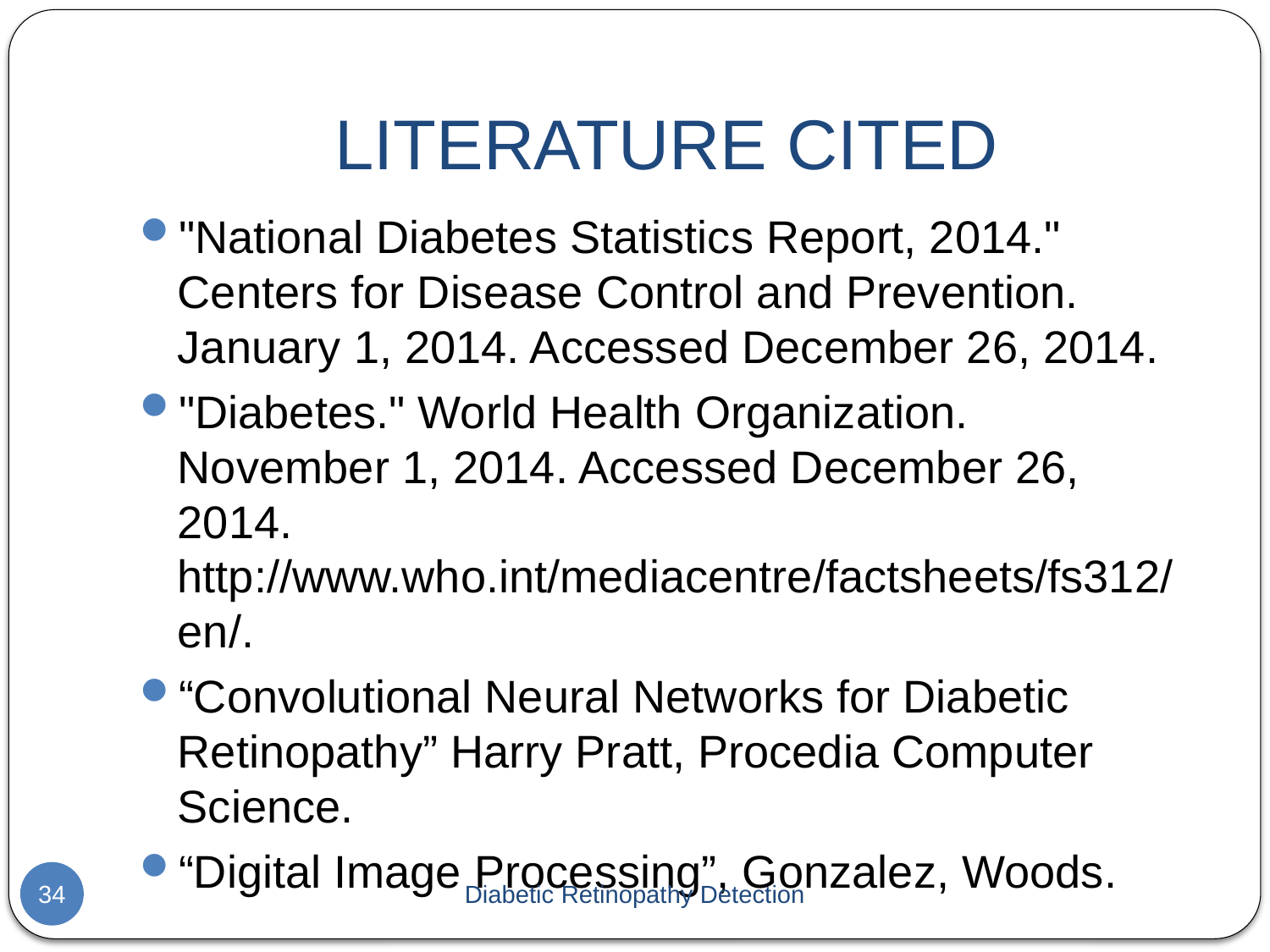

# LITERATURE CITED
"National Diabetes Statistics Report, 2014." Centers for Disease Control and Prevention. January 1, 2014. Accessed December 26, 2014.
"Diabetes." World Health Organization. November 1, 2014. Accessed December 26, 2014. http://www.who.int/mediacentre/factsheets/fs312/en/.
“Convolutional Neural Networks for Diabetic Retinopathy” Harry Pratt, Procedia Computer Science.
“Digital Image Processing”, Gonzalez, Woods.
34
Diabetic Retinopathy Detection